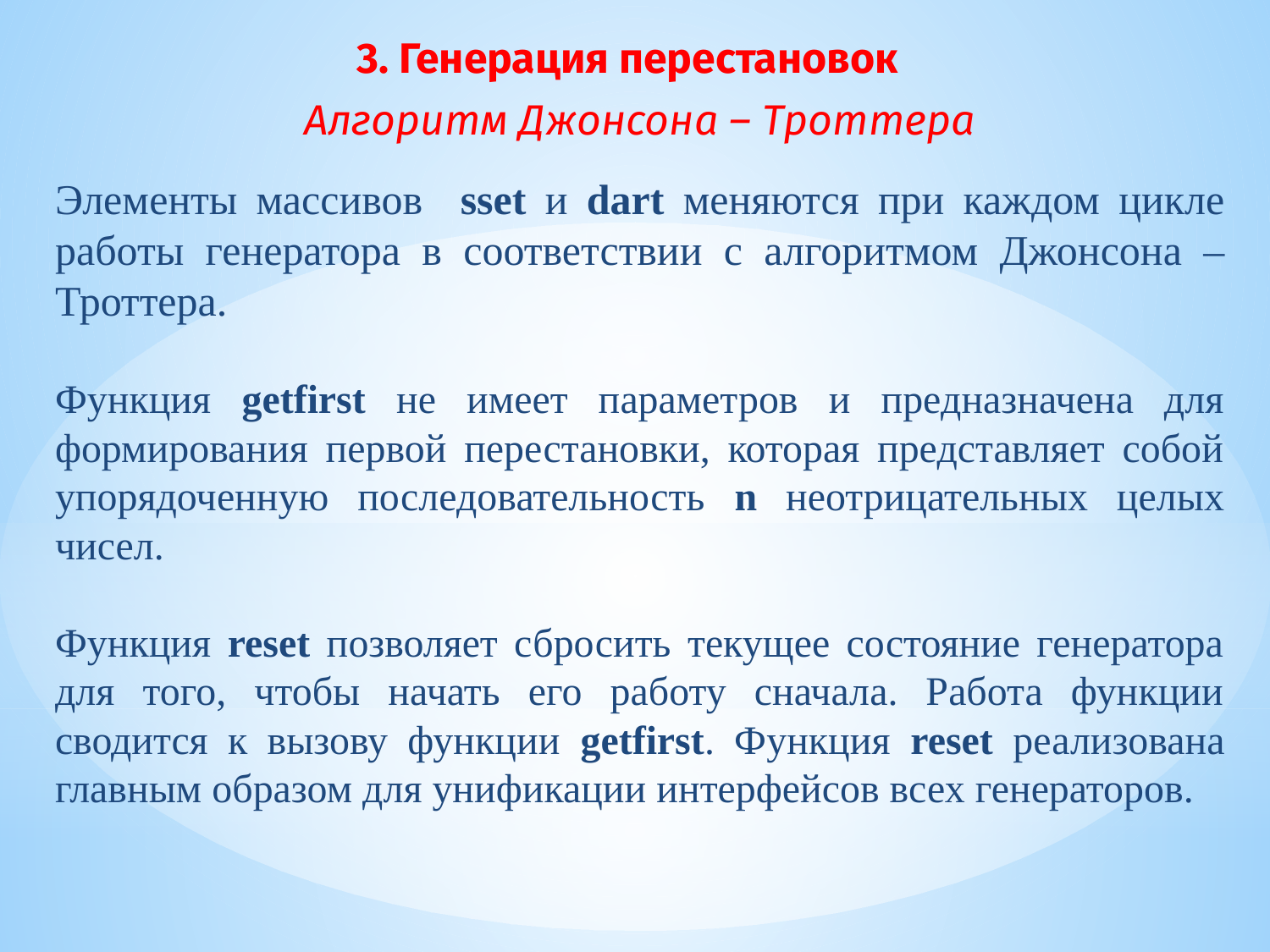

3. Генерация перестановок
Aлгоритм Джонсона – Троттера
Элементы массивов  sset и dart меняются при каждом цикле работы генератора в соответствии с алгоритмом Джонсона –Троттера.

Функция getfirst не имеет параметров и предназначена для формирования первой перестановки, которая представляет собой упорядоченную последовательность n неотрицательных целых чисел.

Функция reset позволяет сбросить текущее состояние генератора для того, чтобы начать его работу сначала. Работа функции сводится к вызову функции getfirst. Функция reset реализована главным образом для унификации интерфейсов всех генераторов.